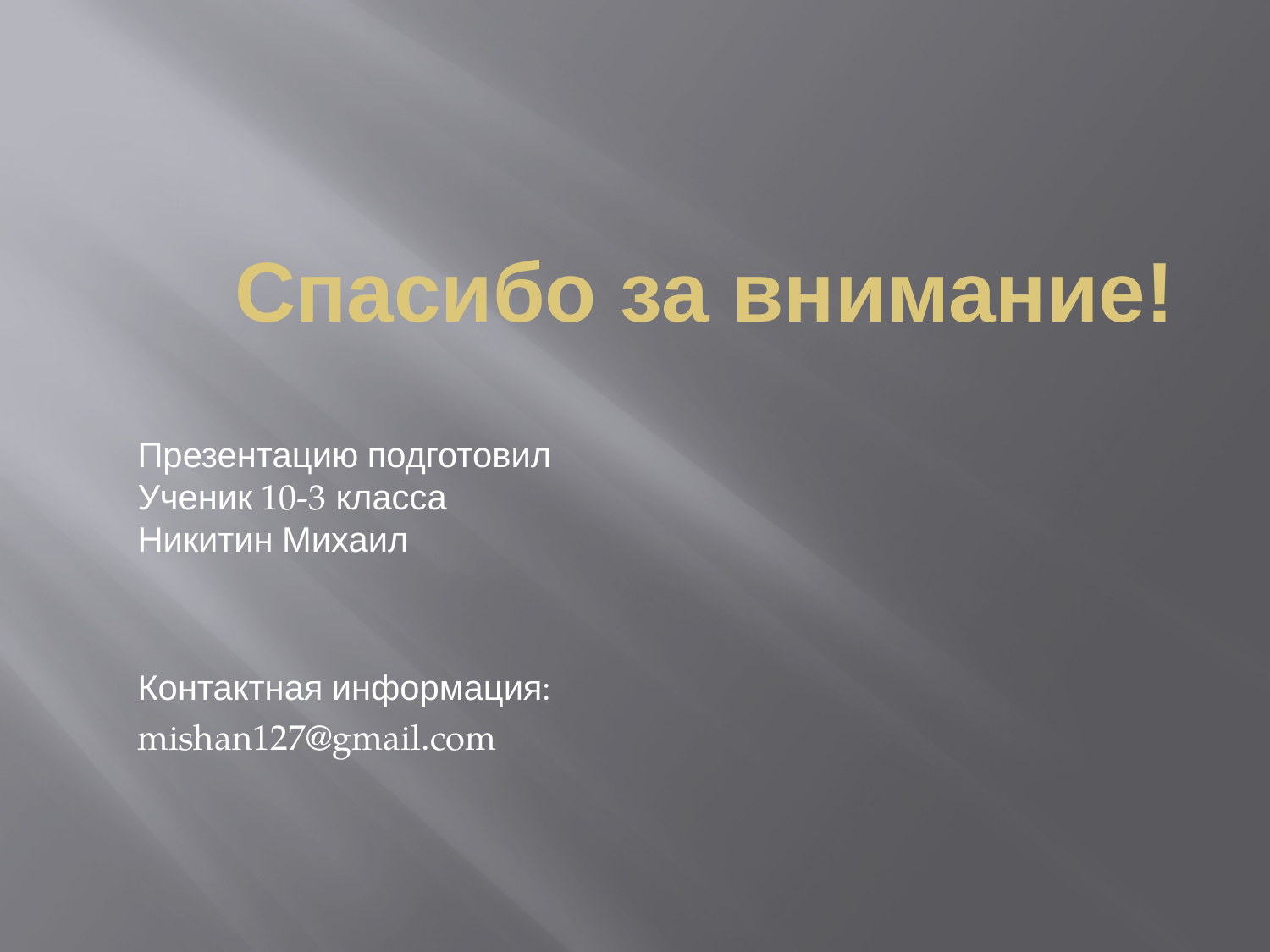

# Спасибо за внимание!
Презентацию подготовил
Ученик 10-3 класса
Никитин Михаил

Контактная информация:
mishan127@gmail.com